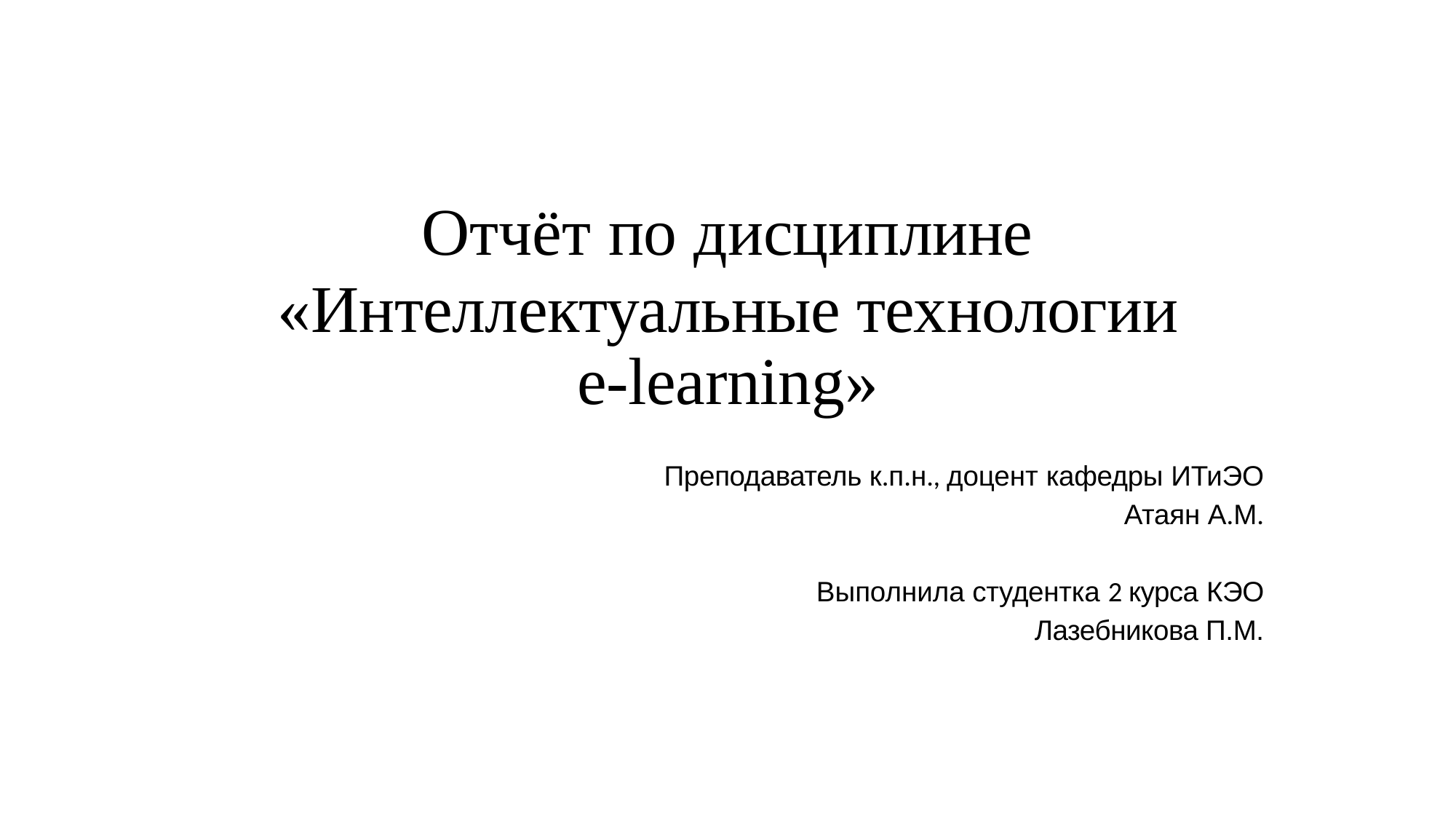

# Отчёт	по	дисциплине
«Интеллектуальные технологии e-learning»
Преподаватель к.п.н., доцент кафедры ИТиЭО
Атаян А.М.

Выполнила студентка 2 курса КЭО
Лазебникова П.М.